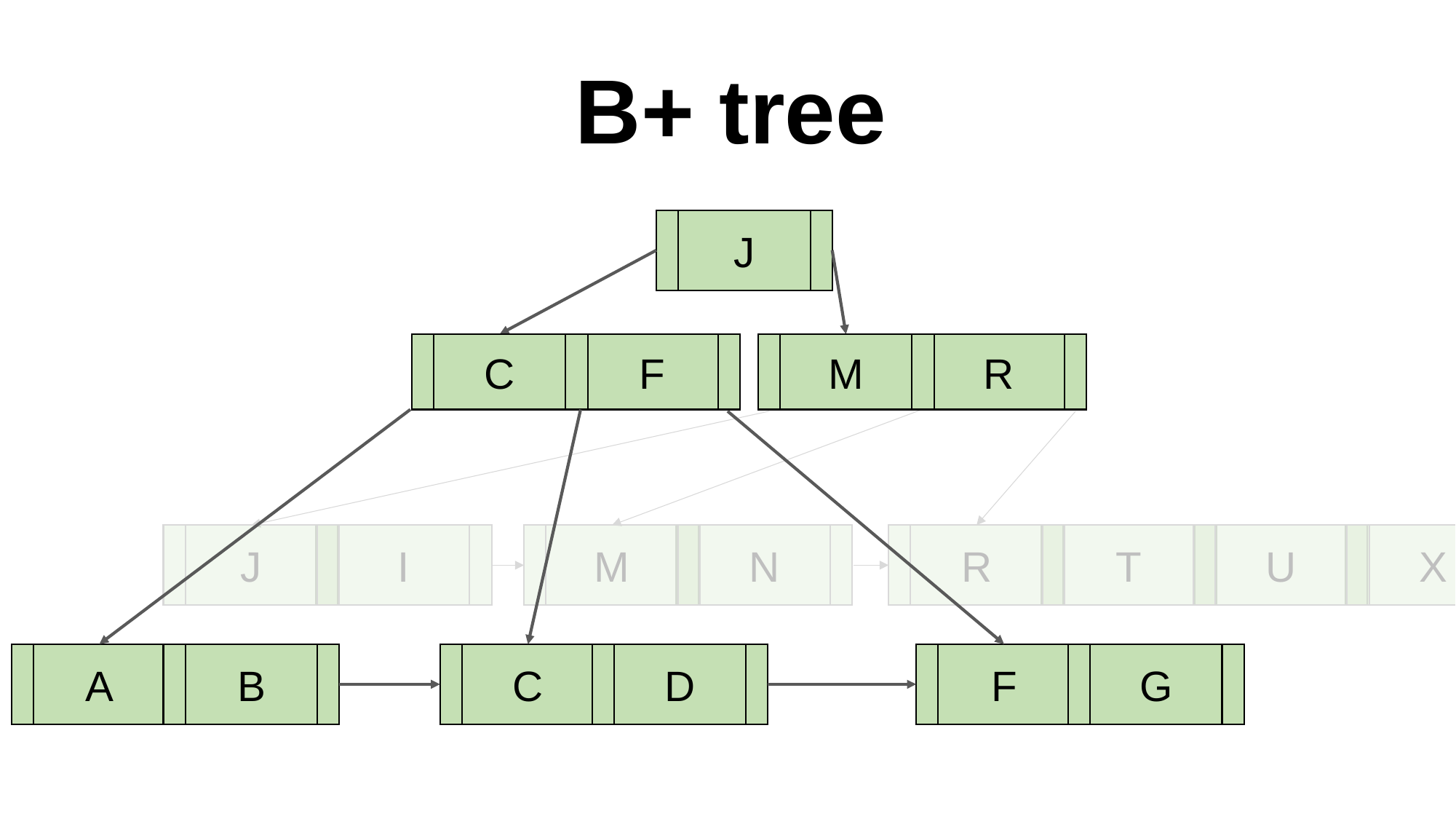

# B+ tree
J
C
F
M
R
J
I
M
N
R
T
U
X
A
B
C
D
F
G